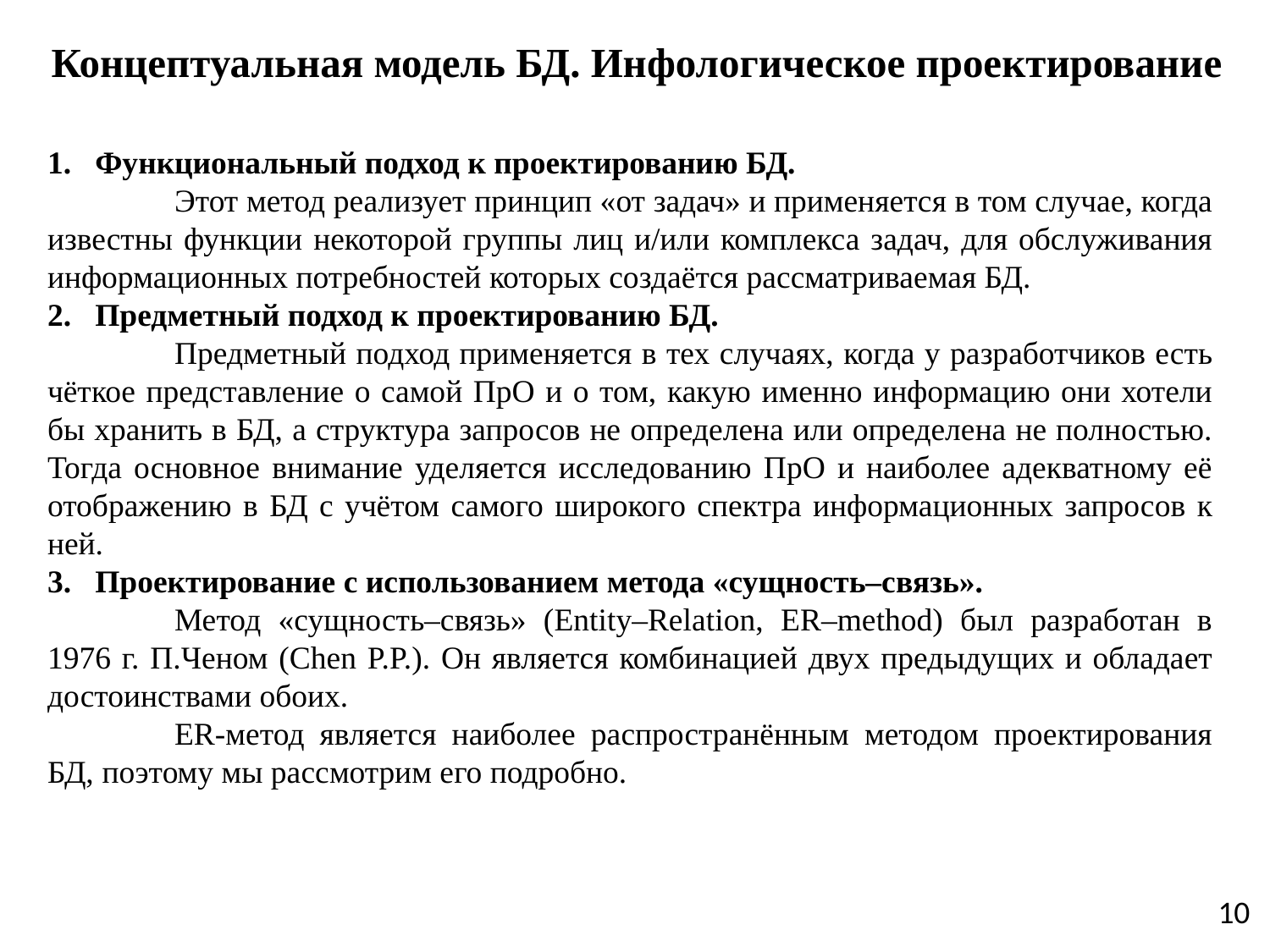

# Концептуальная модель БД. Инфологическое проектирование
Функциональный подход к проектированию БД.
	Этот метод реализует принцип «от задач» и применяется в том случае, когда известны функции некоторой группы лиц и/или комплекса задач, для обслуживания информационных потребностей которых создаётся рассматриваемая БД.
Предметный подход к проектированию БД.
	Предметный подход применяется в тех случаях, когда у разработчиков есть чёткое представление о самой ПрО и о том, какую именно информацию они хотели бы хранить в БД, а структура запросов не определена или определена не полностью. Тогда основное внимание уделяется исследованию ПрО и наиболее адекватному её отображению в БД с учётом самого широкого спектра информационных запросов к ней.
Проектирование с использованием метода «сущность–связь».
	Метод «сущность–связь» (Entity–Relation, ER–method) был разработан в 1976 г. П.Ченом (Chen P.P.). Он является комбинацией двух предыдущих и обладает достоинствами обоих.
	ER-метод является наиболее распространённым методом проектирования БД, поэтому мы рассмотрим его подробно.
10